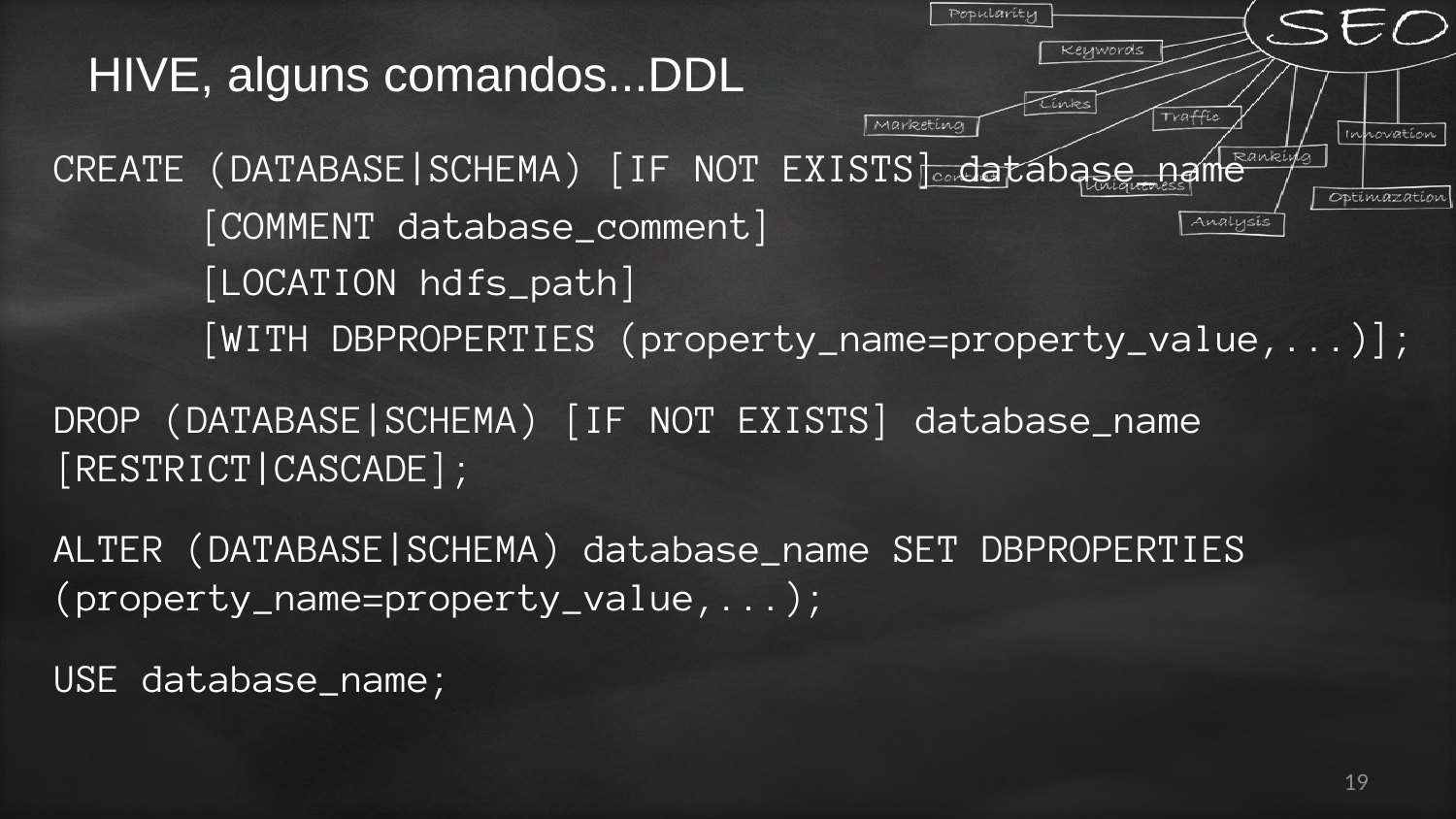

# HIVE, alguns comandos...DDL
CREATE (DATABASE|SCHEMA) [IF NOT EXISTS] database_name
	[COMMENT database_comment]
	[LOCATION hdfs_path]
	[WITH DBPROPERTIES (property_name=property_value,...)];
DROP (DATABASE|SCHEMA) [IF NOT EXISTS] database_name [RESTRICT|CASCADE];
ALTER (DATABASE|SCHEMA) database_name SET DBPROPERTIES (property_name=property_value,...);
USE database_name;
19